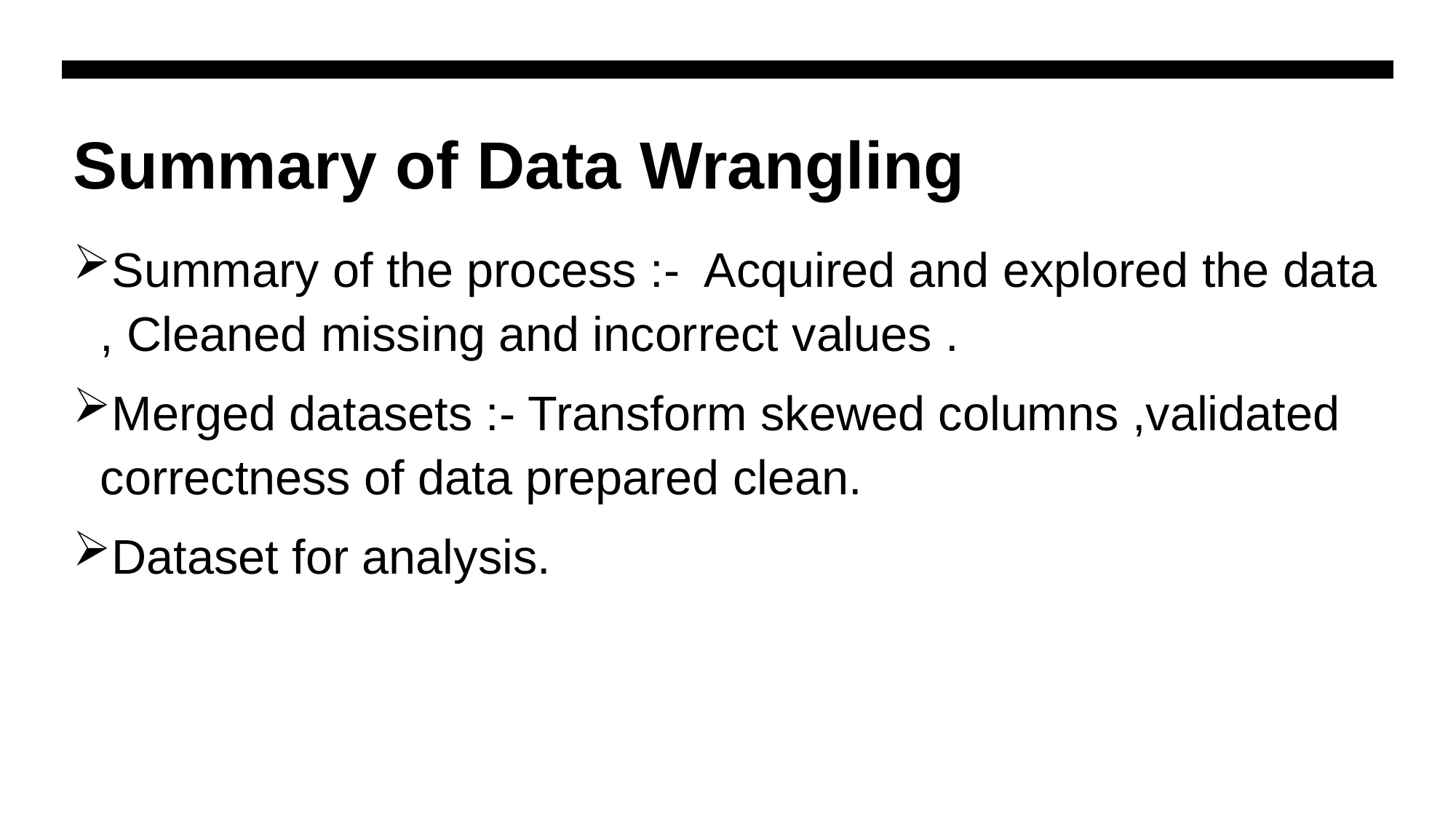

# Summary of Data Wrangling
Summary of the process :-  Acquired and explored the data , Cleaned missing and incorrect values .
Merged datasets :- Transform skewed columns ,validated correctness of data prepared clean.
Dataset for analysis.